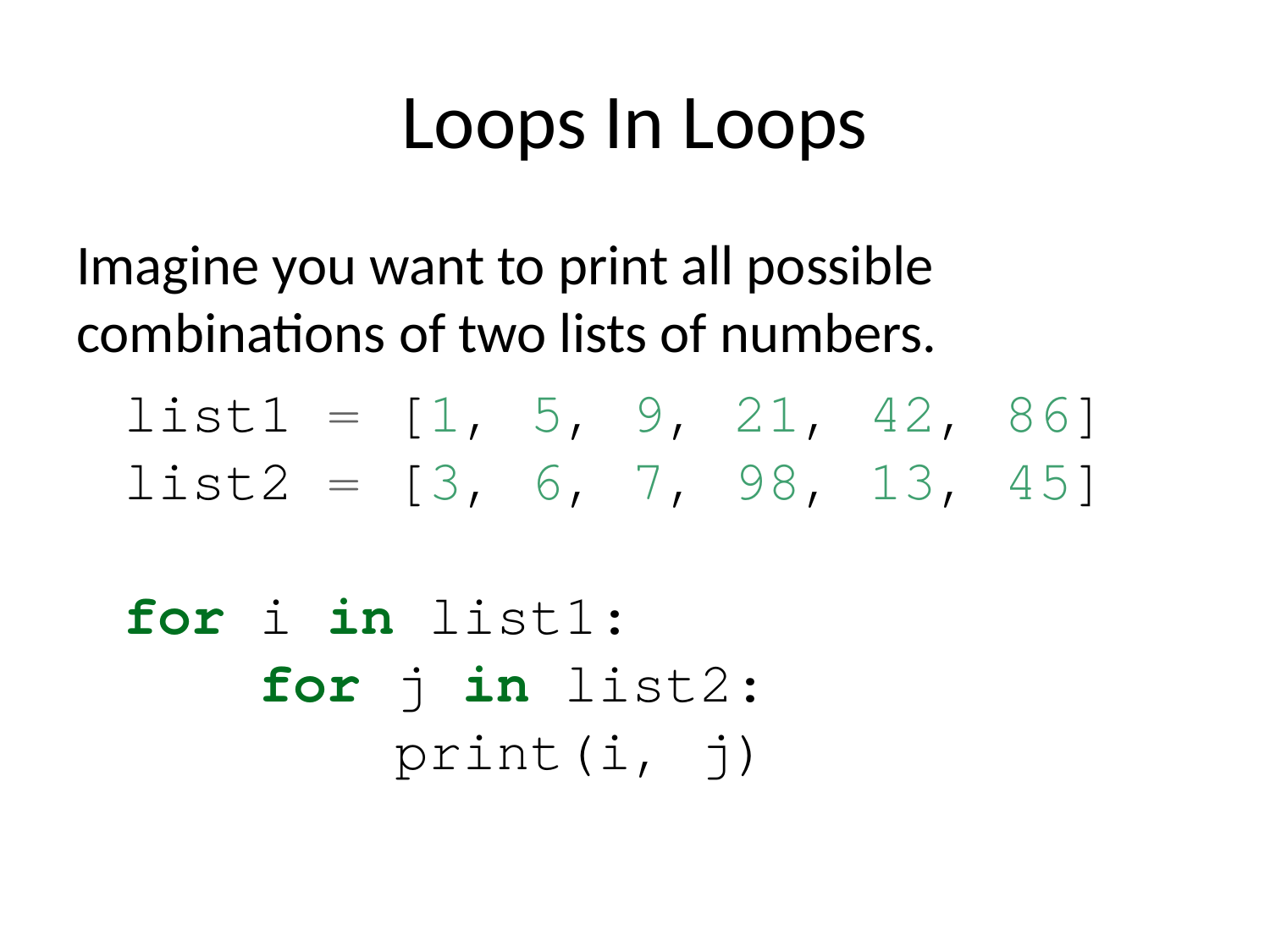

# Loops In Loops
Imagine you want to print all possible combinations of two lists of numbers.
list1 = [1, 5, 9, 21, 42, 86]
list2 = [3, 6, 7, 98, 13, 45]
for i in list1:
    for j in list2:
        print(i, j)